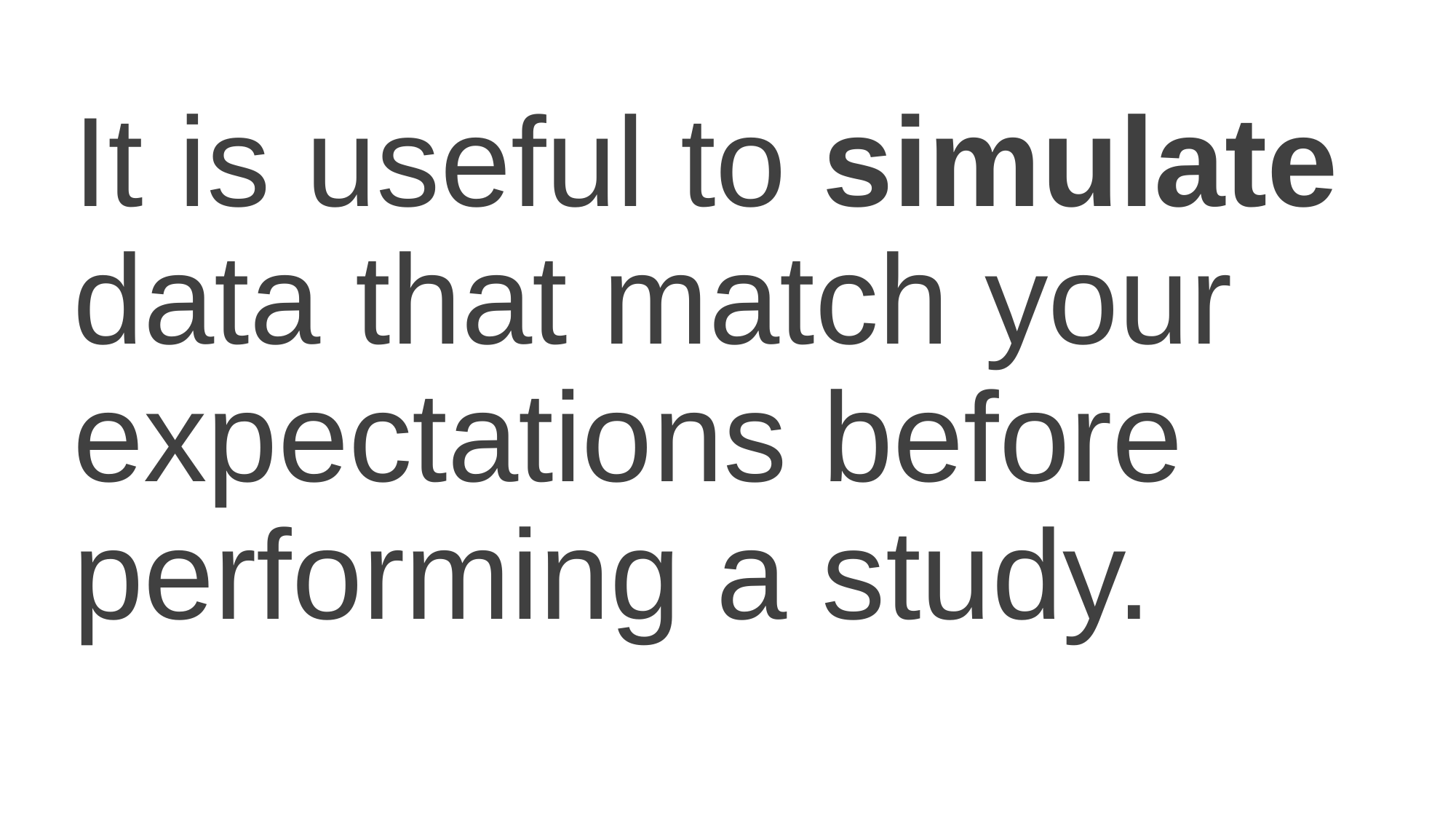

It is useful to simulate data that match your expectations before performing a study.